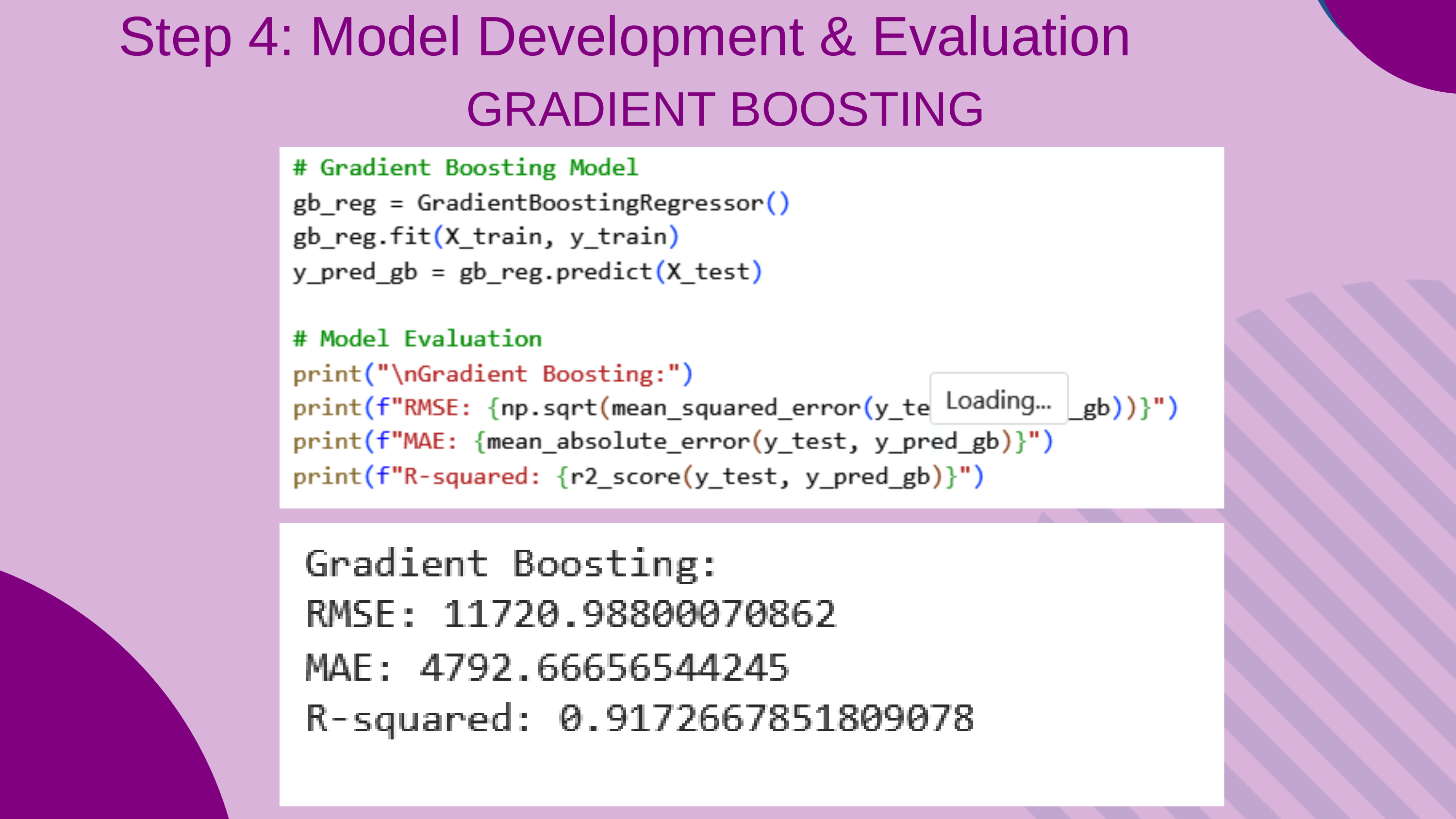

Step 4: Model Development & Evaluation

GRADIENT BOOSTING